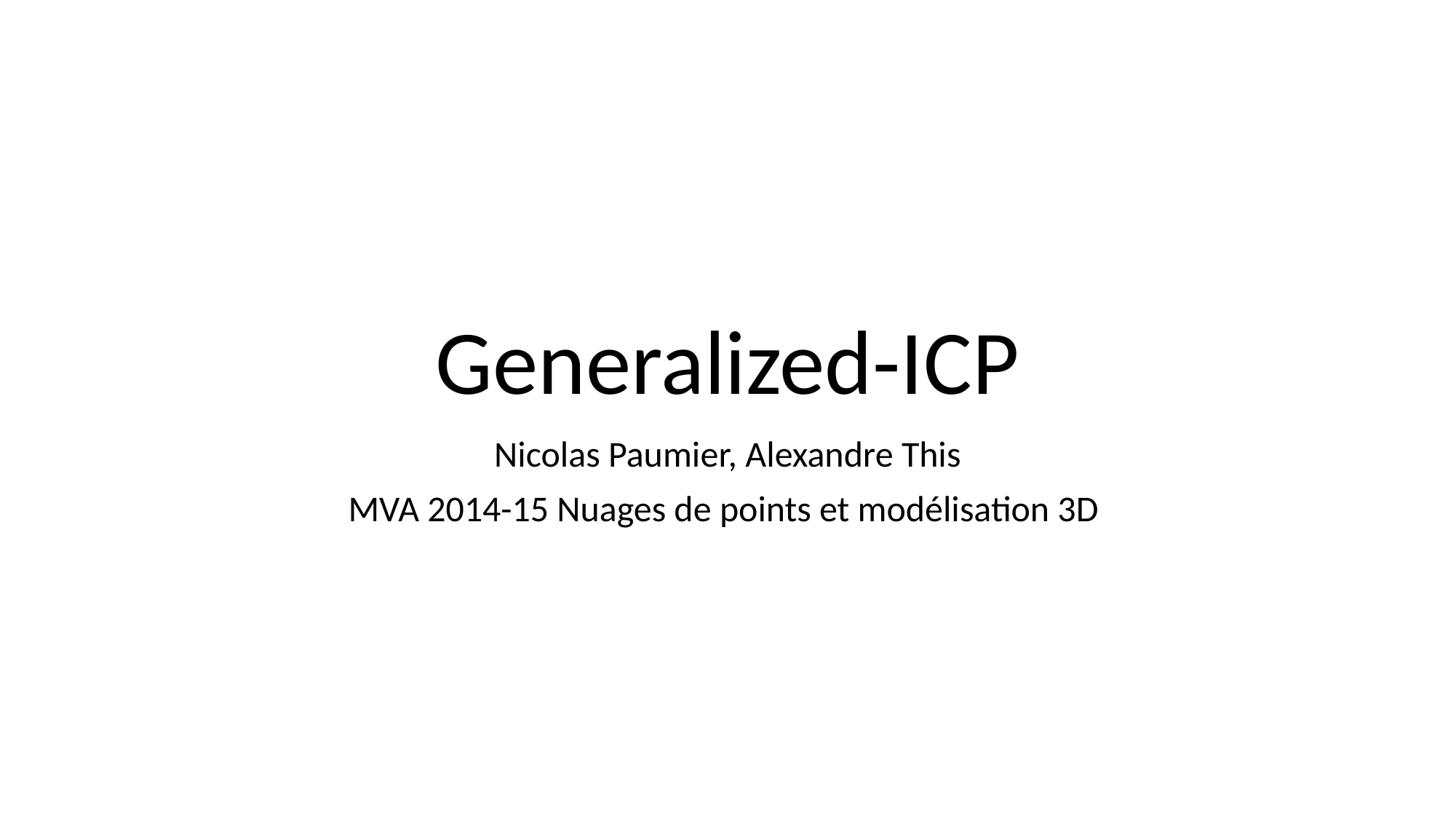

# Generalized-ICP
Nicolas Paumier, Alexandre This
MVA 2014-15 Nuages de points et modélisation 3D